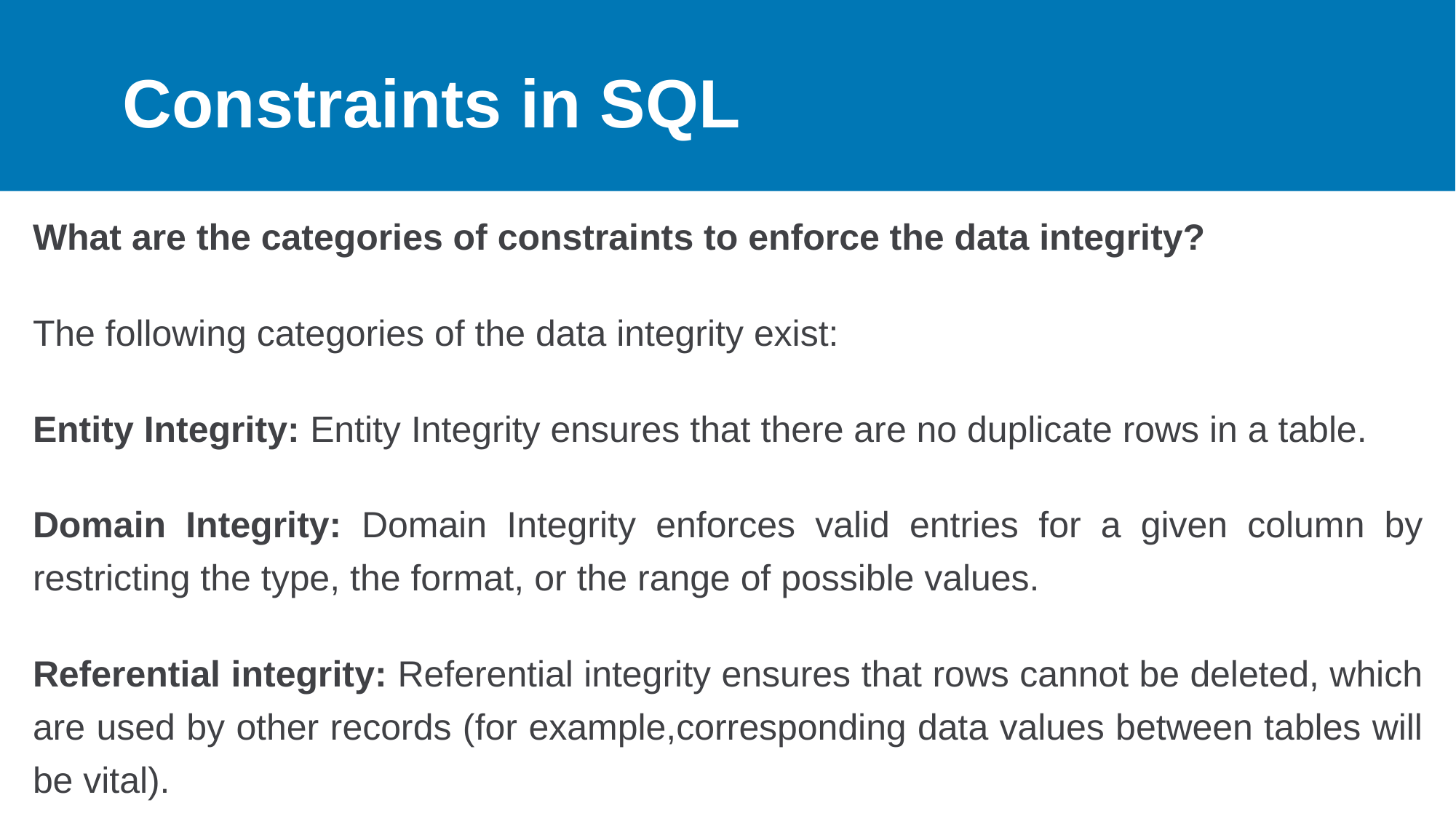

# Constraints in SQL
What are the categories of constraints to enforce the data integrity?
The following categories of the data integrity exist:
Entity Integrity: Entity Integrity ensures that there are no duplicate rows in a table.
Domain Integrity: Domain Integrity enforces valid entries for a given column by restricting the type, the format, or the range of possible values.
Referential integrity: Referential integrity ensures that rows cannot be deleted, which are used by other records (for example,corresponding data values between tables will be vital).